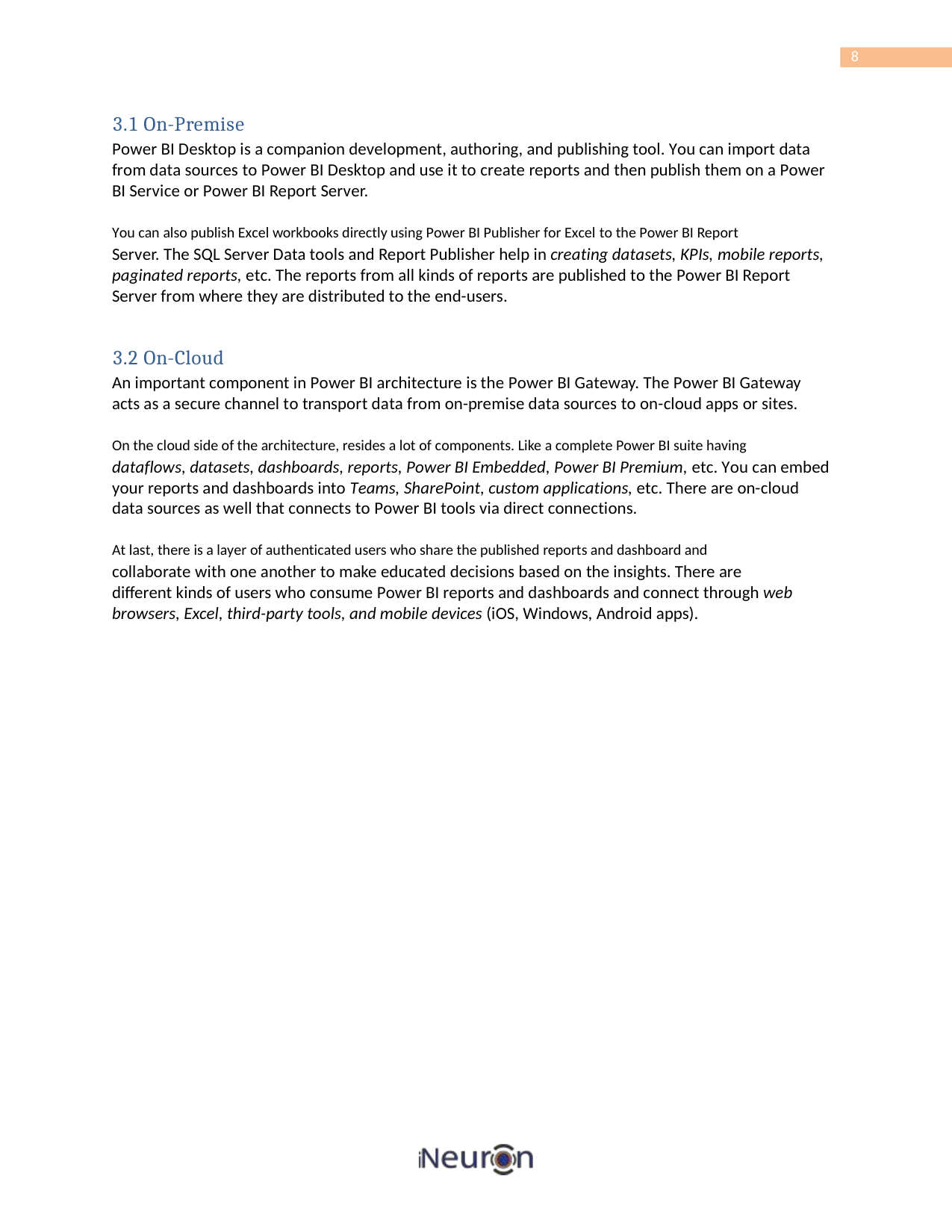

8
3.1 On-Premise
Power BI Desktop is a companion development, authoring, and publishing tool. You can import data
from data sources to Power BI Desktop and use it to create reports and then publish them on a Power BI Service or Power BI Report Server.
You can also publish Excel workbooks directly using Power BI Publisher for Excel to the Power BI Report
Server. The SQL Server Data tools and Report Publisher help in creating datasets, KPIs, mobile reports, paginated reports, etc. The reports from all kinds of reports are published to the Power BI Report Server from where they are distributed to the end-users.
3.2 On-Cloud
An important component in Power BI architecture is the Power BI Gateway. The Power BI Gateway acts as a secure channel to transport data from on-premise data sources to on-cloud apps or sites.
On the cloud side of the architecture, resides a lot of components. Like a complete Power BI suite having
dataflows, datasets, dashboards, reports, Power BI Embedded, Power BI Premium, etc. You can embed your reports and dashboards into Teams, SharePoint, custom applications, etc. There are on-cloud data sources as well that connects to Power BI tools via direct connections.
At last, there is a layer of authenticated users who share the published reports and dashboard and
collaborate with one another to make educated decisions based on the insights. There are different kinds of users who consume Power BI reports and dashboards and connect through web browsers, Excel, third-party tools, and mobile devices (iOS, Windows, Android apps).